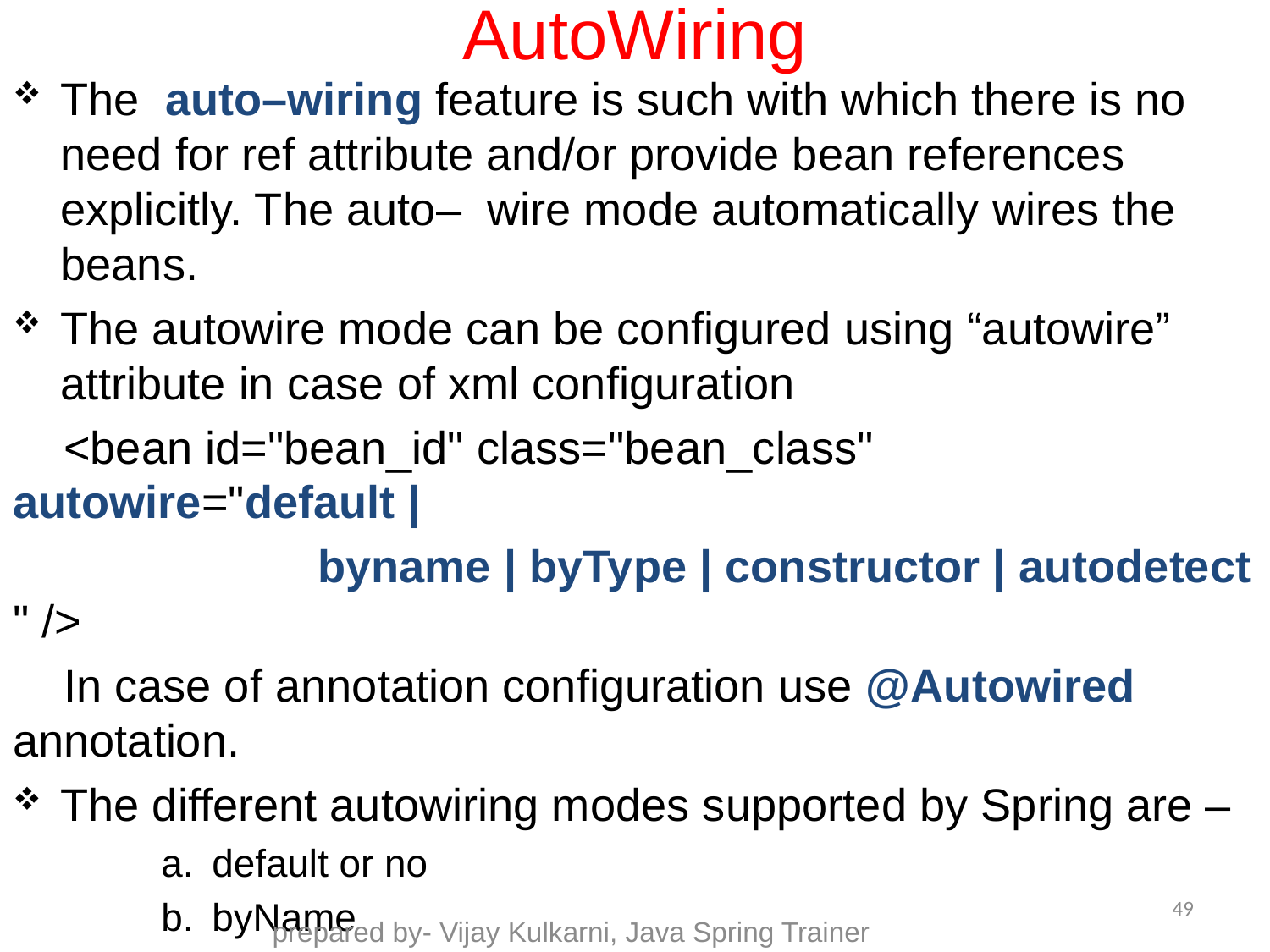

# AutoWiring
The  auto–wiring feature is such with which there is no need for ref attribute and/or provide bean references explicitly. The auto–  wire mode automatically wires the beans.
The autowire mode can be configured using “autowire” attribute in case of xml configuration
    <bean id="bean_id" class="bean_class" autowire="default |
                        byname | byType | constructor | autodetect " />
    In case of annotation configuration use @Autowired annotation.
The different autowiring modes supported by Spring are –
default or no
byName
byType
constructor
autodetect
49
prepared by- Vijay Kulkarni, Java Spring Trainer